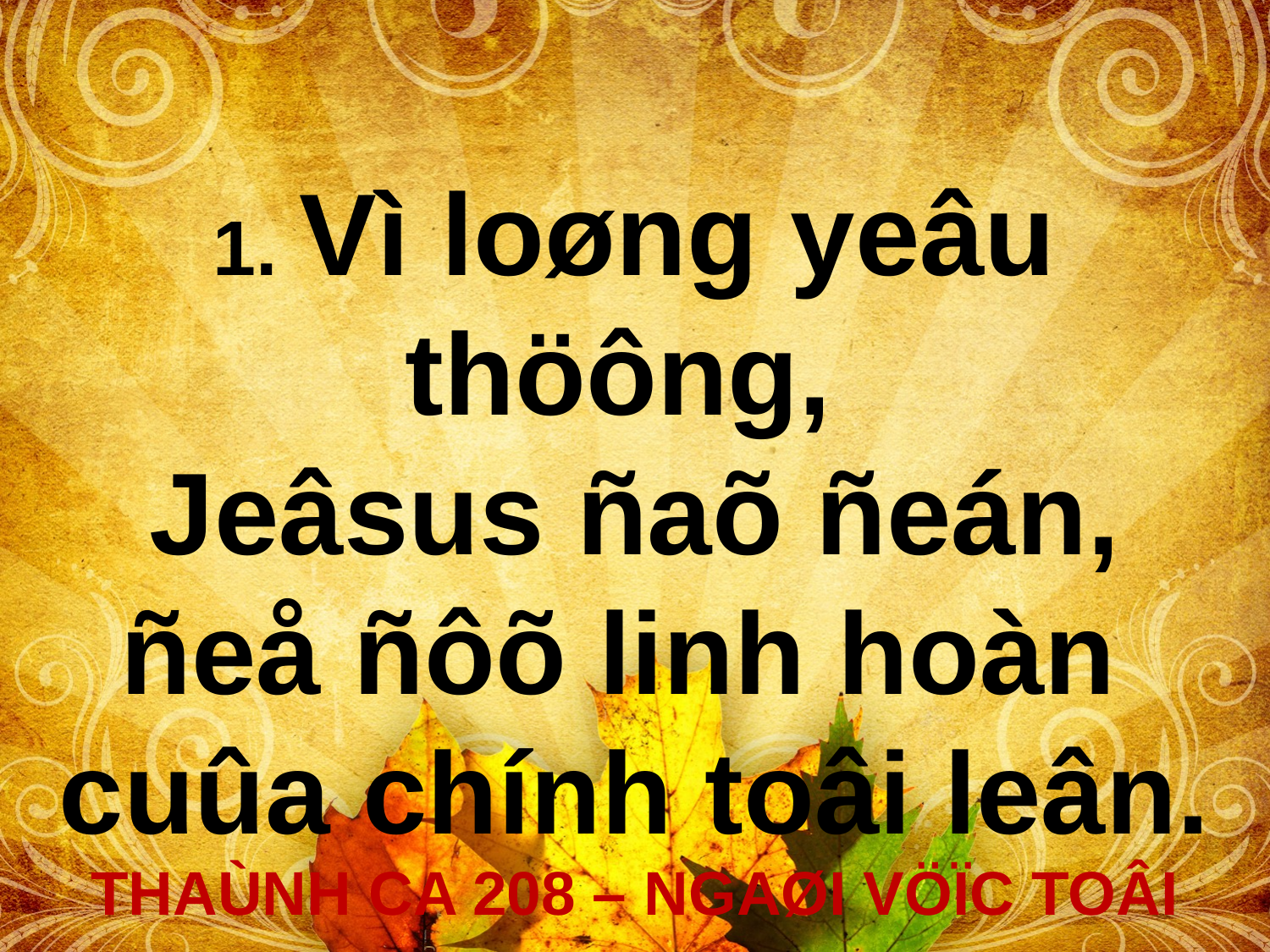

1. Vì loøng yeâu thöông,
Jeâsus ñaõ ñeán,
ñeå ñôõ linh hoàn
cuûa chính toâi leân.
THAÙNH CA 208 – NGAØI VÖÏC TOÂI